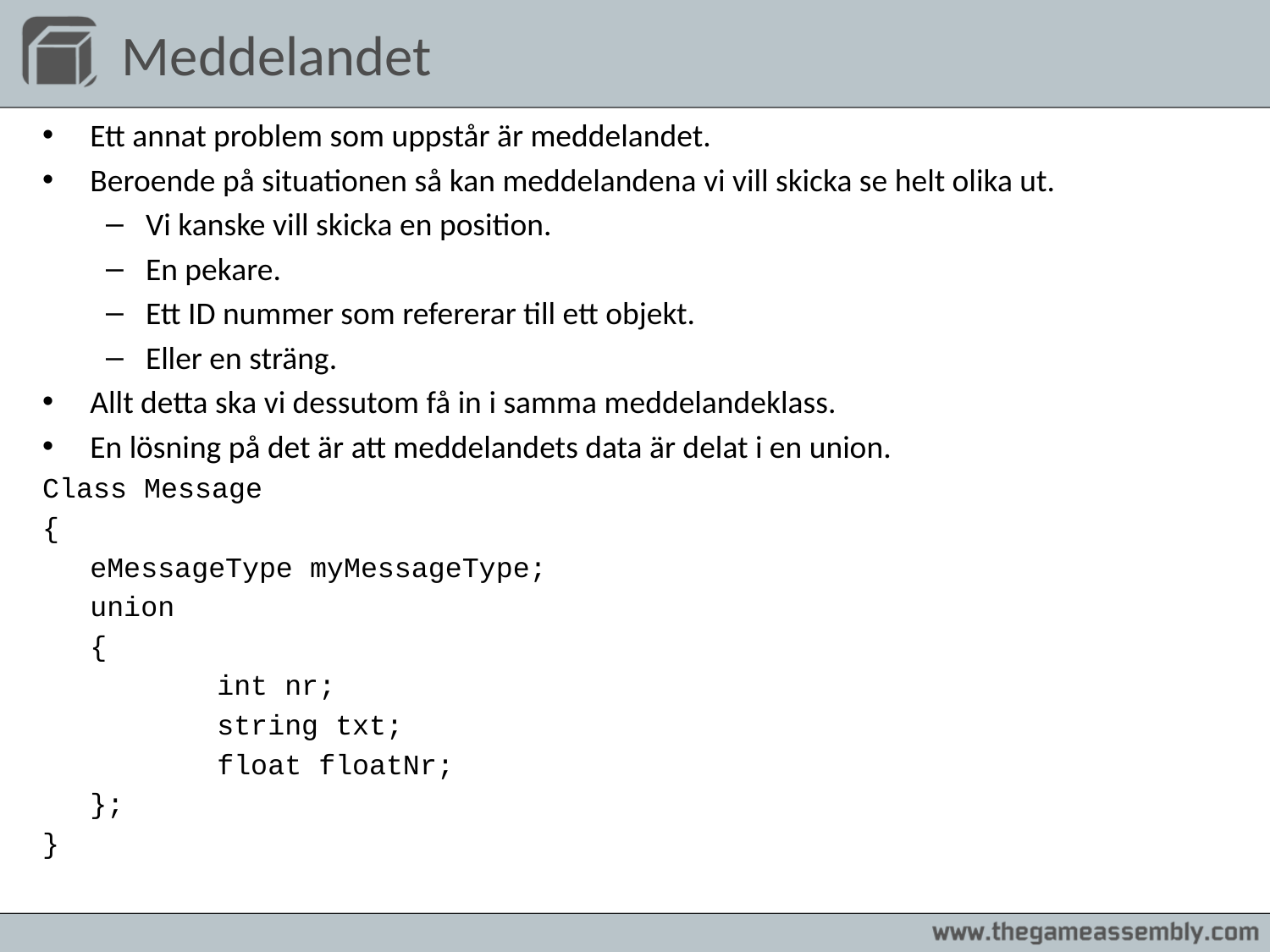

# Meddelandet
Ett annat problem som uppstår är meddelandet.
Beroende på situationen så kan meddelandena vi vill skicka se helt olika ut.
Vi kanske vill skicka en position.
En pekare.
Ett ID nummer som refererar till ett objekt.
Eller en sträng.
Allt detta ska vi dessutom få in i samma meddelandeklass.
En lösning på det är att meddelandets data är delat i en union.
Class Message
{
	eMessageType myMessageType;
	union
	{
		int nr;
		string txt;
		float floatNr;
	};
}